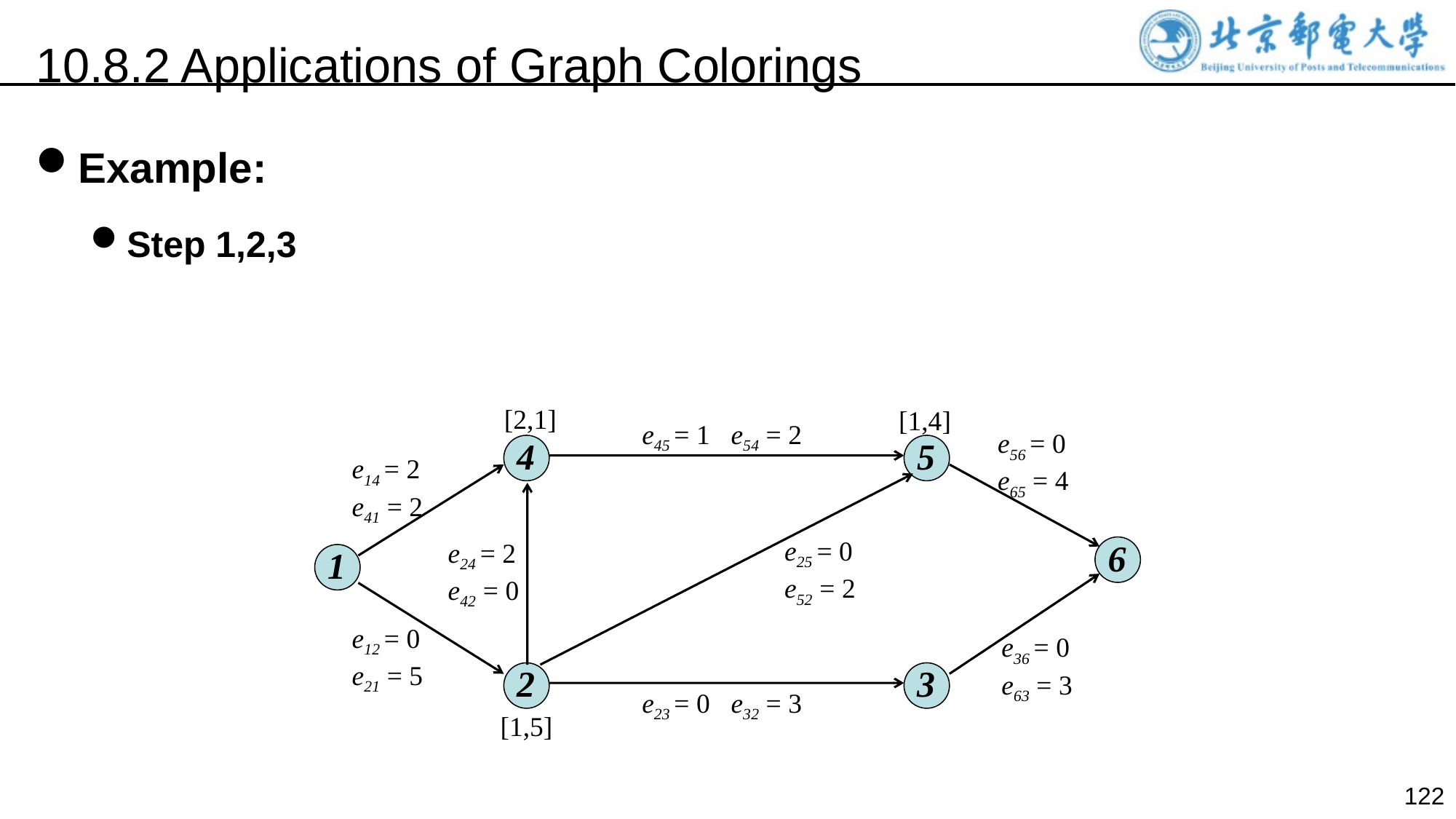

10.8.2 Applications of Graph Colorings
Example:
Step 1,2,3

[2,1]
[1,4]
e45 = 1   e54 = 2
e56 = 0
e65 = 4
4
5

e14 = 2
e41 = 2

e25 = 0
e52 = 2
6
e24 = 2
e42 = 0

1

e12 = 0
e21 = 5
e36 = 0
e63 = 3
2
3

e23 = 0   e32 = 3

[1,5]